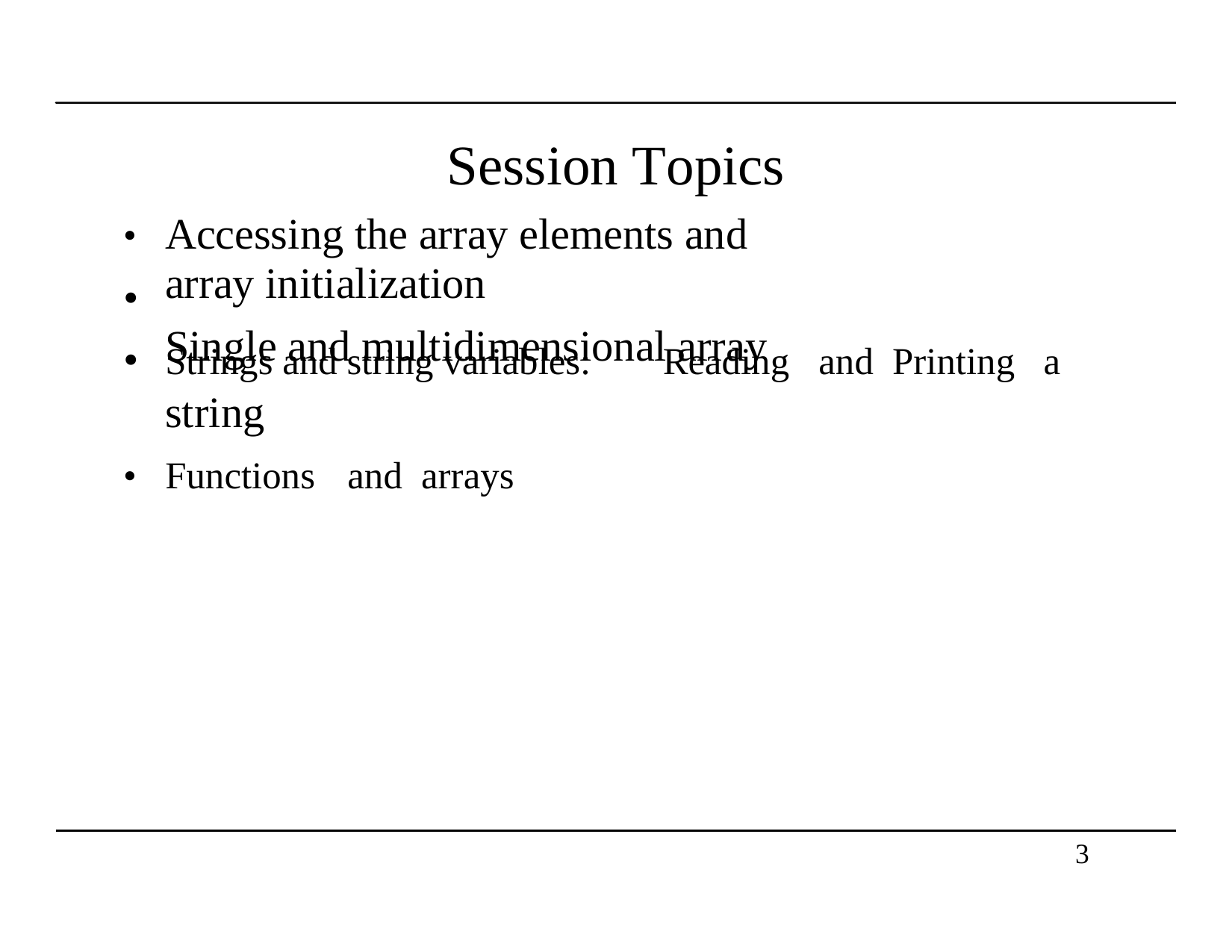

Session Topics
Accessing the array elements and array initialization
Single and multidimensional array
•
•
•
Strings and string variables:
string
Reading
and
Printing
a
•
Functions
and
arrays

3